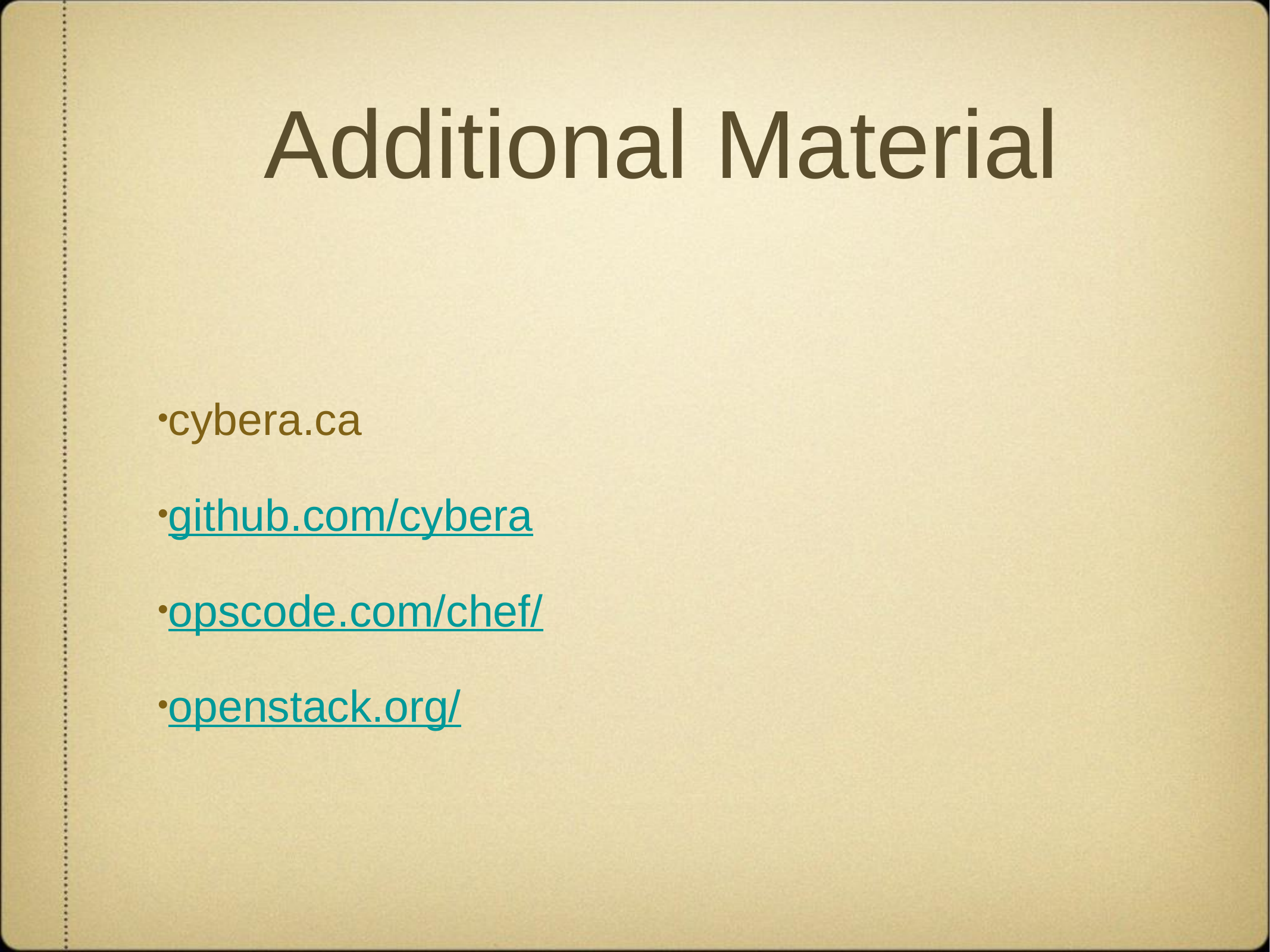

# Additional Material
cybera.ca
github.com/cybera
opscode.com/chef/
openstack.org/